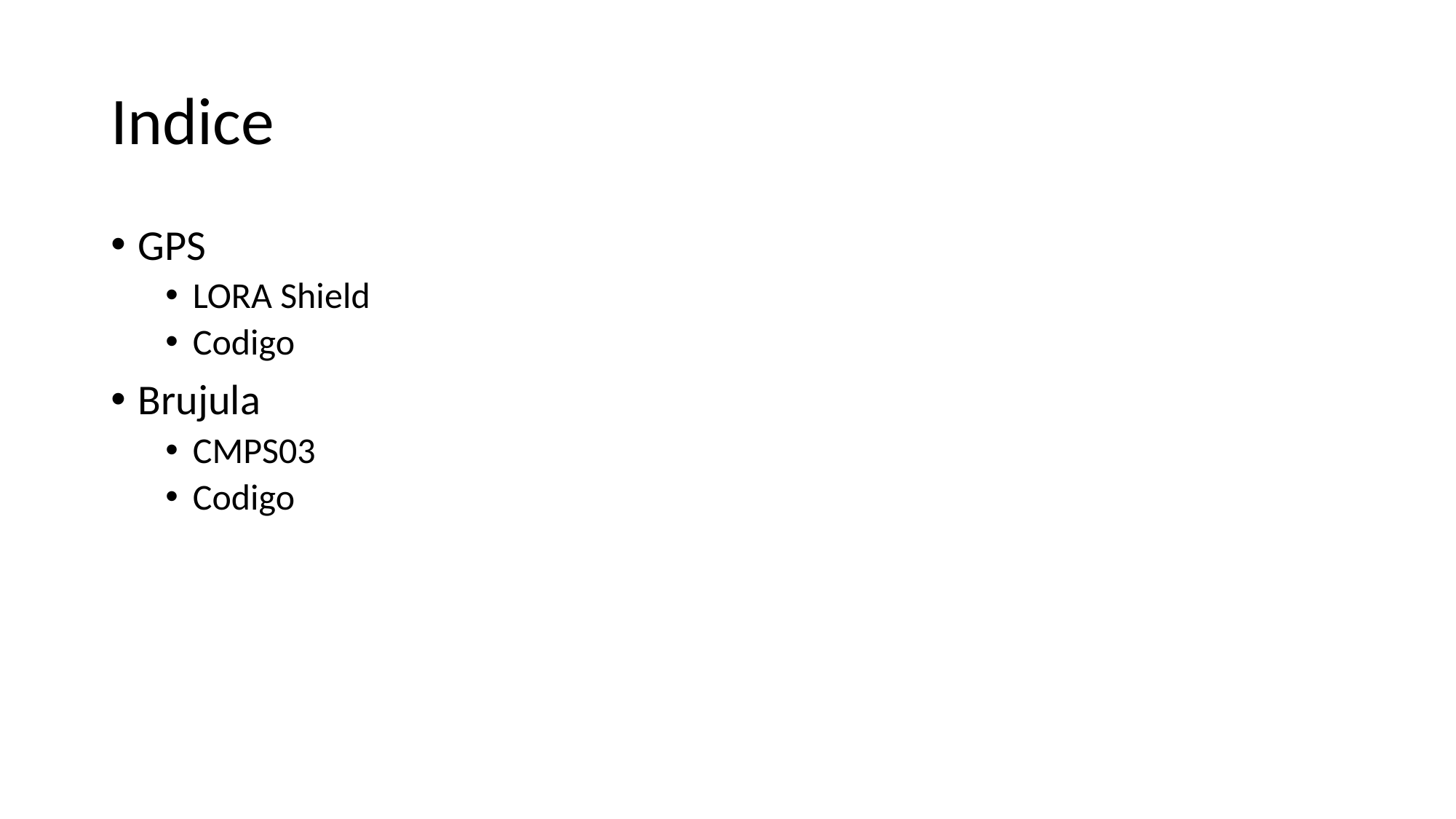

# Indice
GPS
LORA Shield
Codigo
Brujula
CMPS03
Codigo